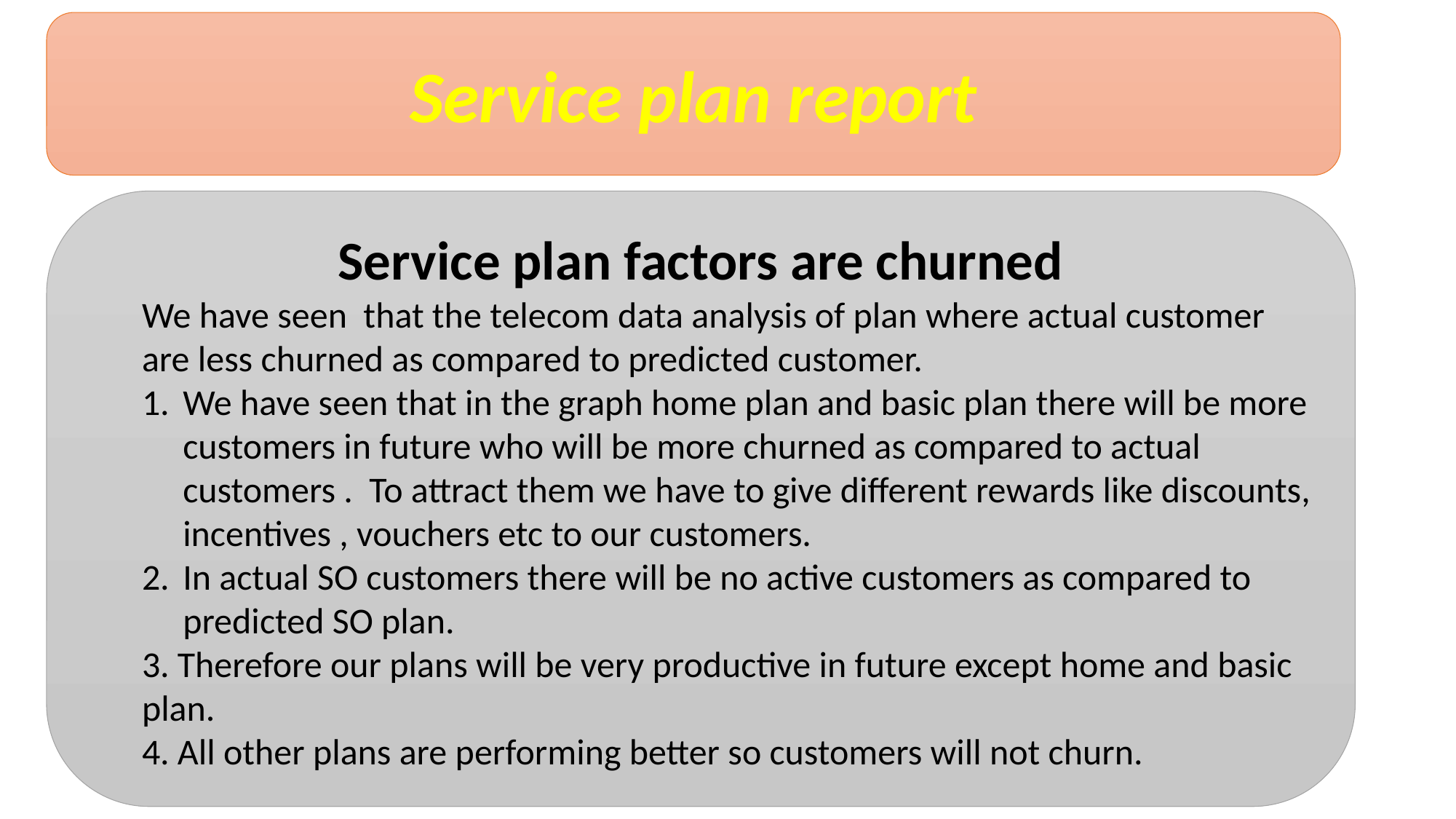

Service plan report
Service plan factors are churned
We have seen  that the telecom data analysis of plan where actual customer are less churned as compared to predicted customer.
We have seen that in the graph home plan and basic plan there will be more customers in future who will be more churned as compared to actual customers .  To attract them we have to give different rewards like discounts, incentives , vouchers etc to our customers.
In actual SO customers there will be no active customers as compared to predicted SO plan.
3. Therefore our plans will be very productive in future except home and basic plan.
4. All other plans are performing better so customers will not churn.